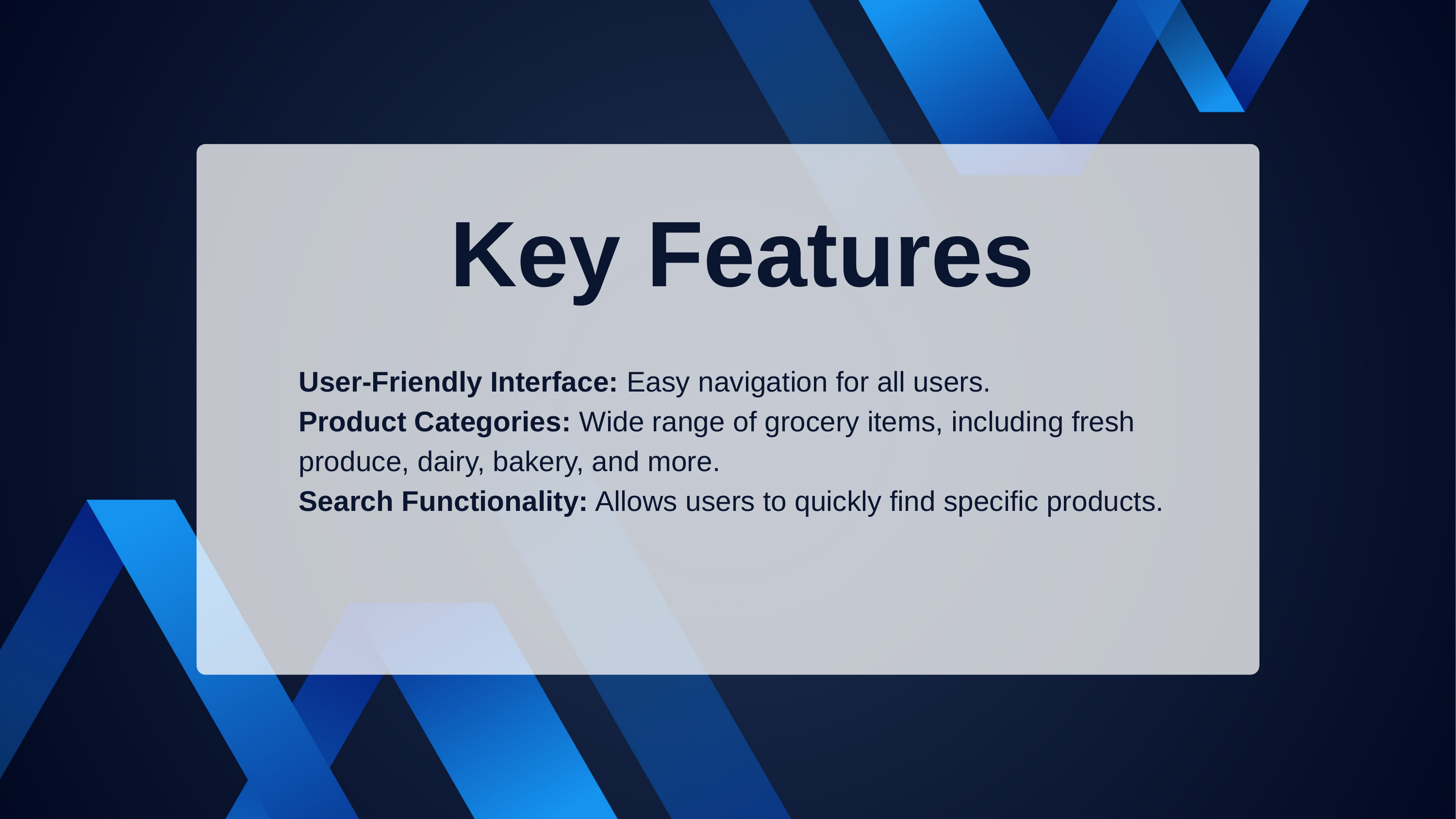

Key Features
User-Friendly Interface: Easy navigation for all users.
Product Categories: Wide range of grocery items, including fresh produce, dairy, bakery, and more.
Search Functionality: Allows users to quickly find specific products.